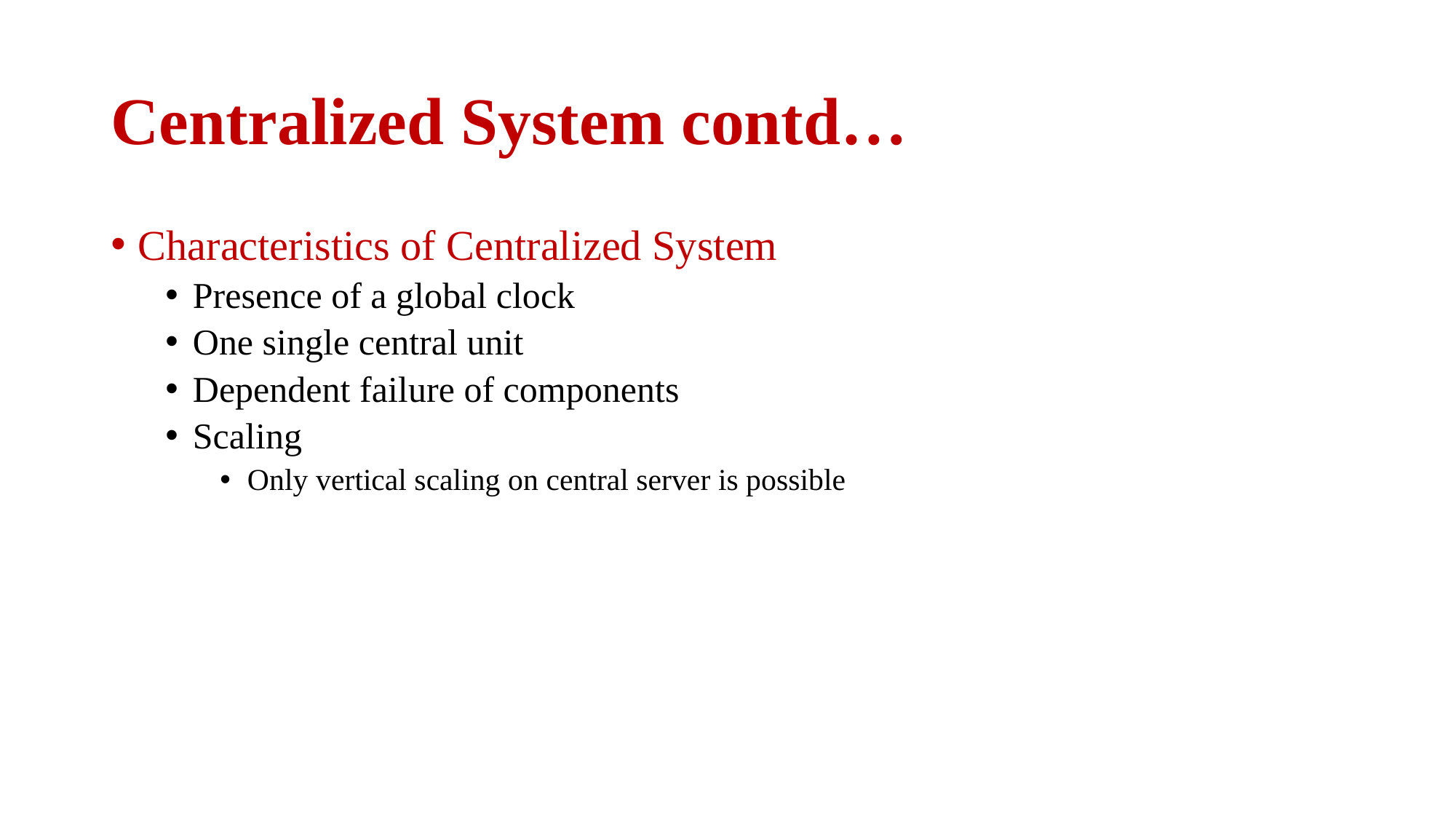

# Centralized System contd…
Characteristics of Centralized System
Presence of a global clock
One single central unit
Dependent failure of components
Scaling
Only vertical scaling on central server is possible